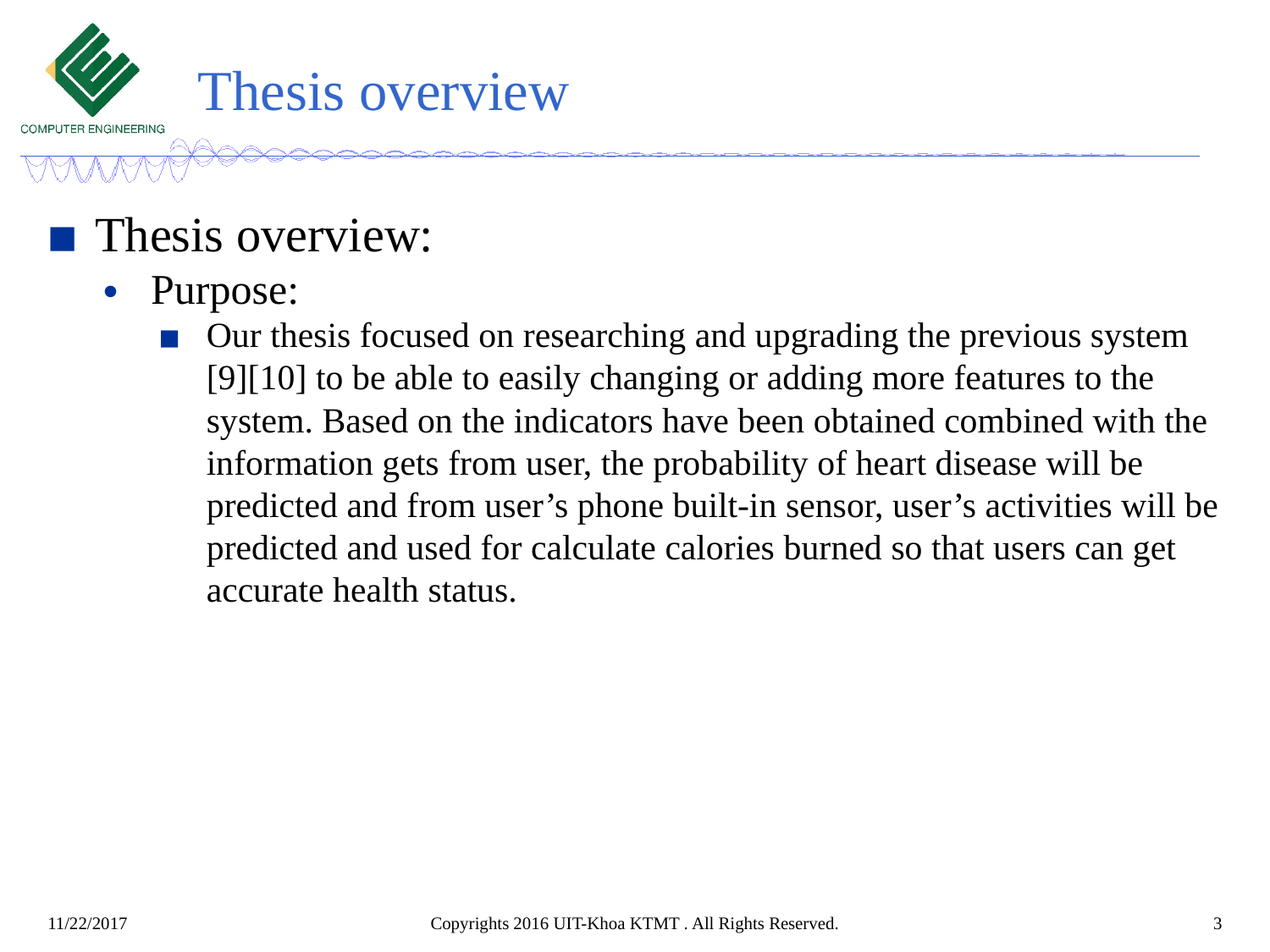

# Thesis overview
Thesis overview:
Purpose:
Our thesis focused on researching and upgrading the previous system [9][10] to be able to easily changing or adding more features to the system. Based on the indicators have been obtained combined with the information gets from user, the probability of heart disease will be predicted and from user’s phone built-in sensor, user’s activities will be predicted and used for calculate calories burned so that users can get accurate health status.
Copyrights 2016 UIT-Khoa KTMT . All Rights Reserved.
3
11/22/2017